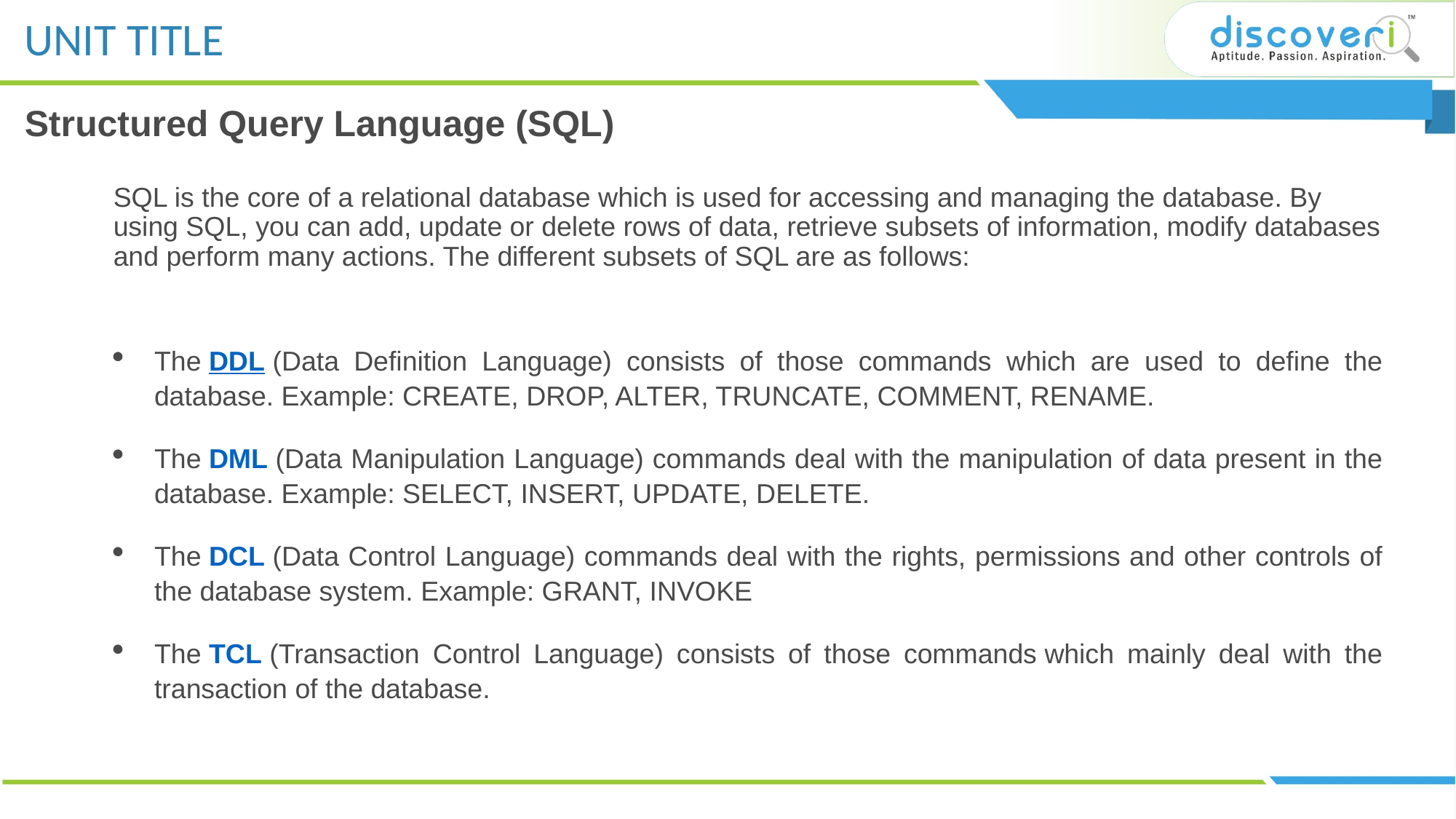

Structured Query Language (SQL)

SQL is the core of a relational database which is used for accessing and managing the database. By using SQL, you can add, update or delete rows of data, retrieve subsets of information, modify databases and perform many actions. The different subsets of SQL are as follows:

The DDL (Data Definition Language) consists of those commands which are used to define the database. Example: CREATE, DROP, ALTER, TRUNCATE, COMMENT, RENAME.
The DML (Data Manipulation Language) commands deal with the manipulation of data present in the database. Example: SELECT, INSERT, UPDATE, DELETE.
The DCL (Data Control Language) commands deal with the rights, permissions and other controls of the database system. Example: GRANT, INVOKE
The TCL (Transaction Control Language) consists of those commands which mainly deal with the transaction of the database.